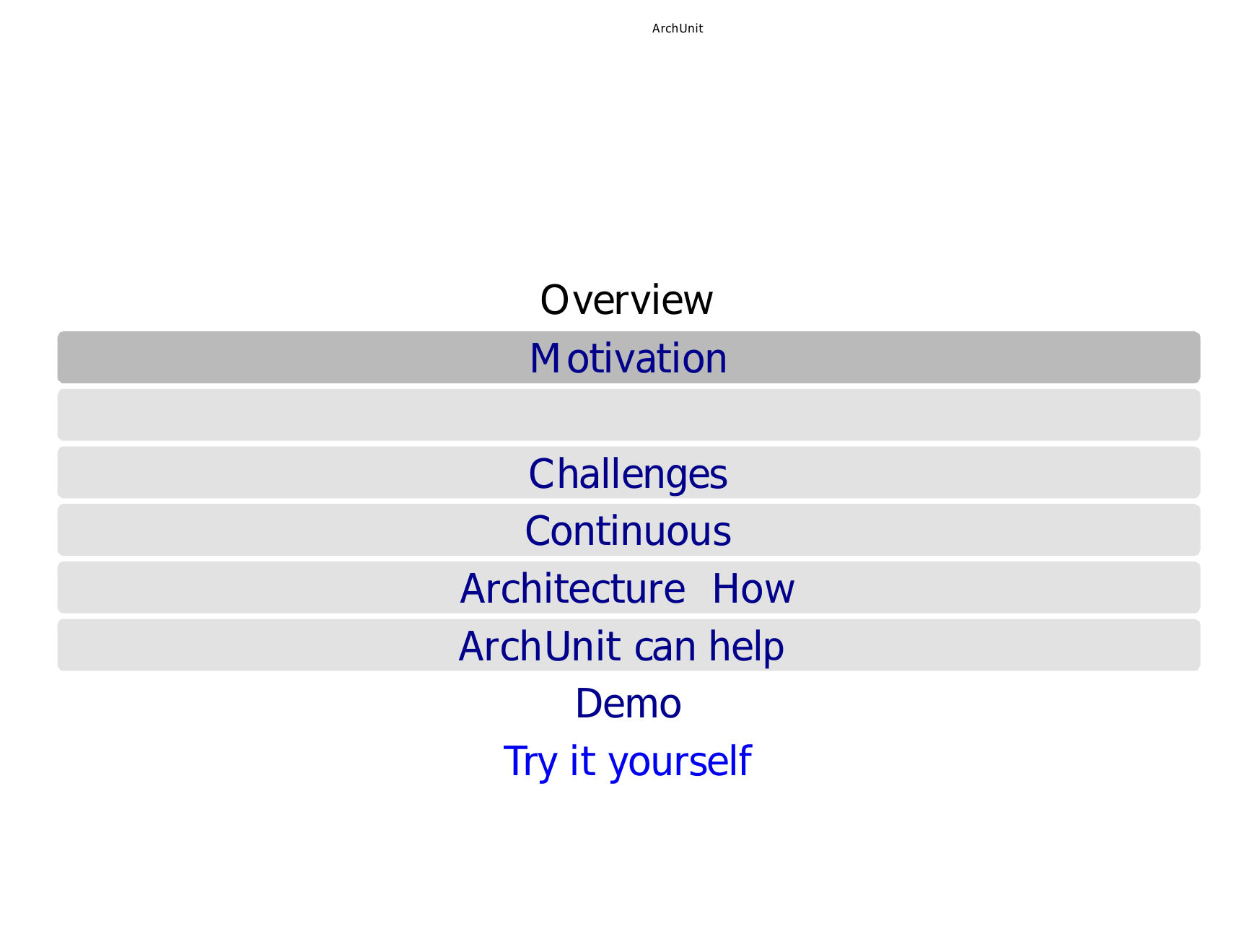

ArchUnit
# Overview
Motivation  Challenges
Continuous Architecture  How ArchUnit can help  Demo
Try it yourself

http://localhost:8080/?print-pdf#/	2/33